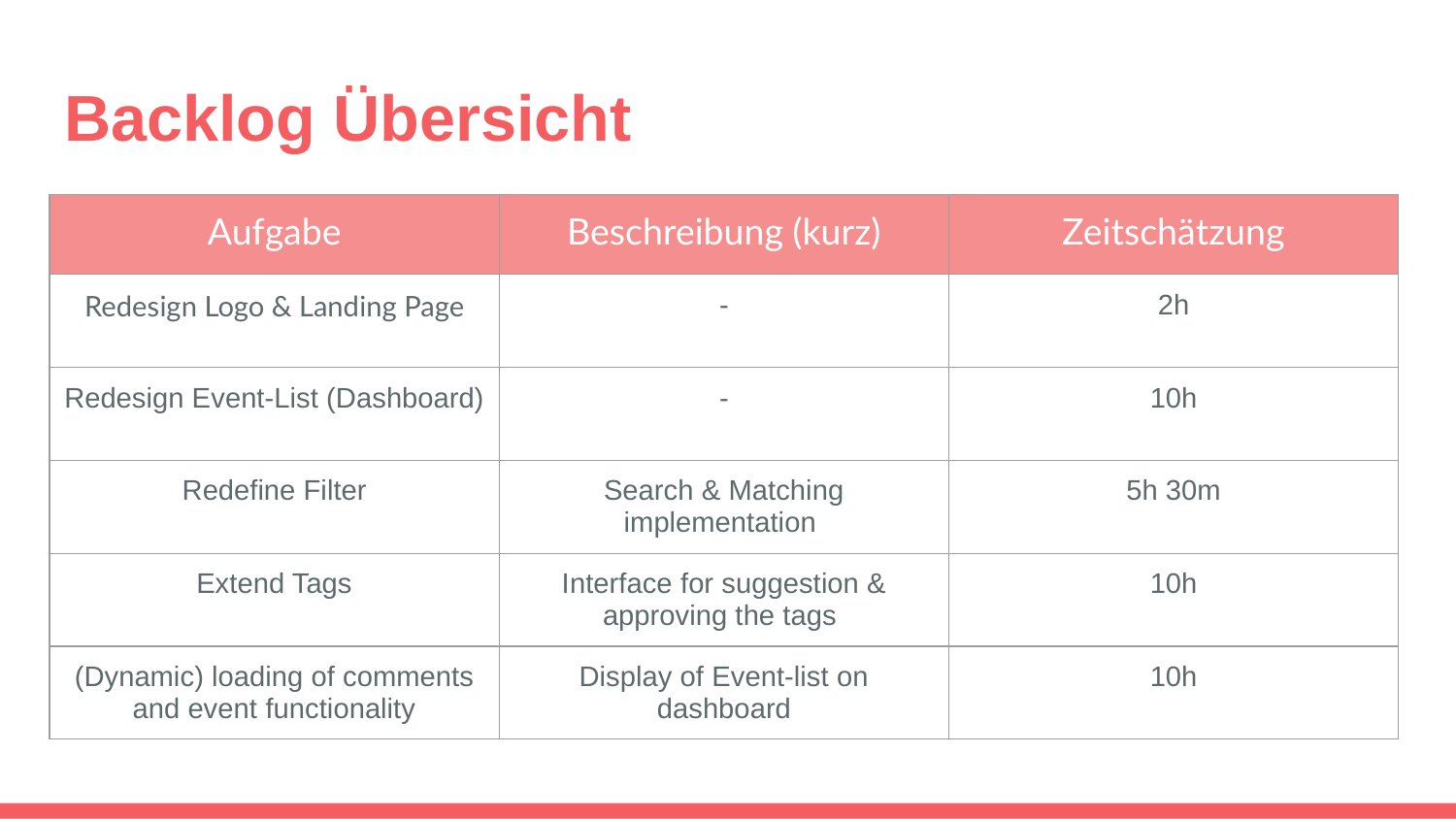

# Backlog Übersicht
| Aufgabe | Beschreibung (kurz) | Zeitschätzung |
| --- | --- | --- |
| Redesign Logo & Landing Page | - | 2h |
| Redesign Event-List (Dashboard) | - | 10h |
| Redefine Filter | Search & Matching implementation | 5h 30m |
| Extend Tags | Interface for suggestion & approving the tags | 10h |
| (Dynamic) loading of comments and event functionality | Display of Event-list on dashboard | 10h |